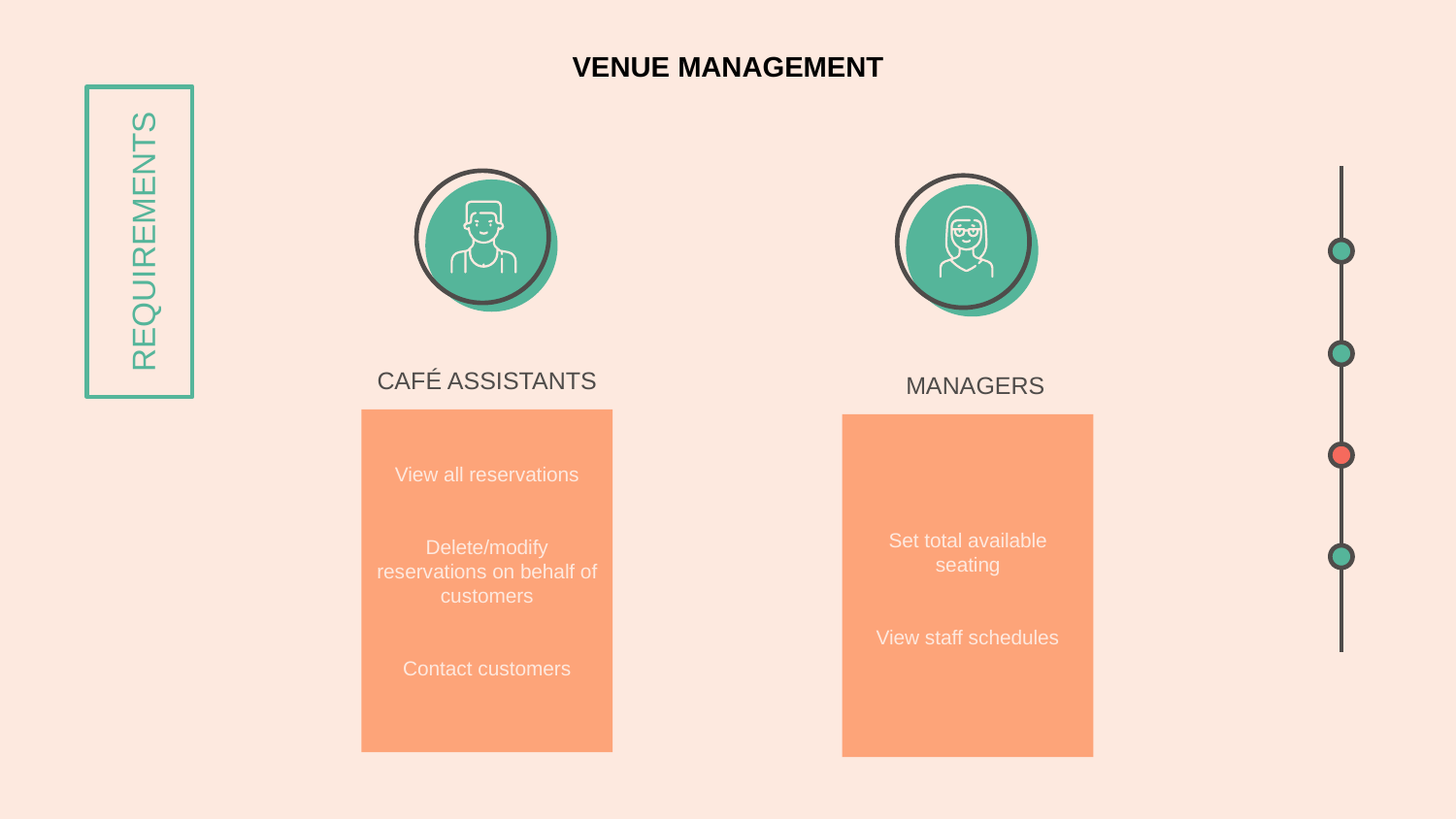

VENUE MANAGEMENT

# REQUIREMENTS

CAFÉ ASSISTANTS
MANAGERS

View all reservations

Delete/modify reservations on behalf of customers

Contact customers

Set total available seating

View staff schedules